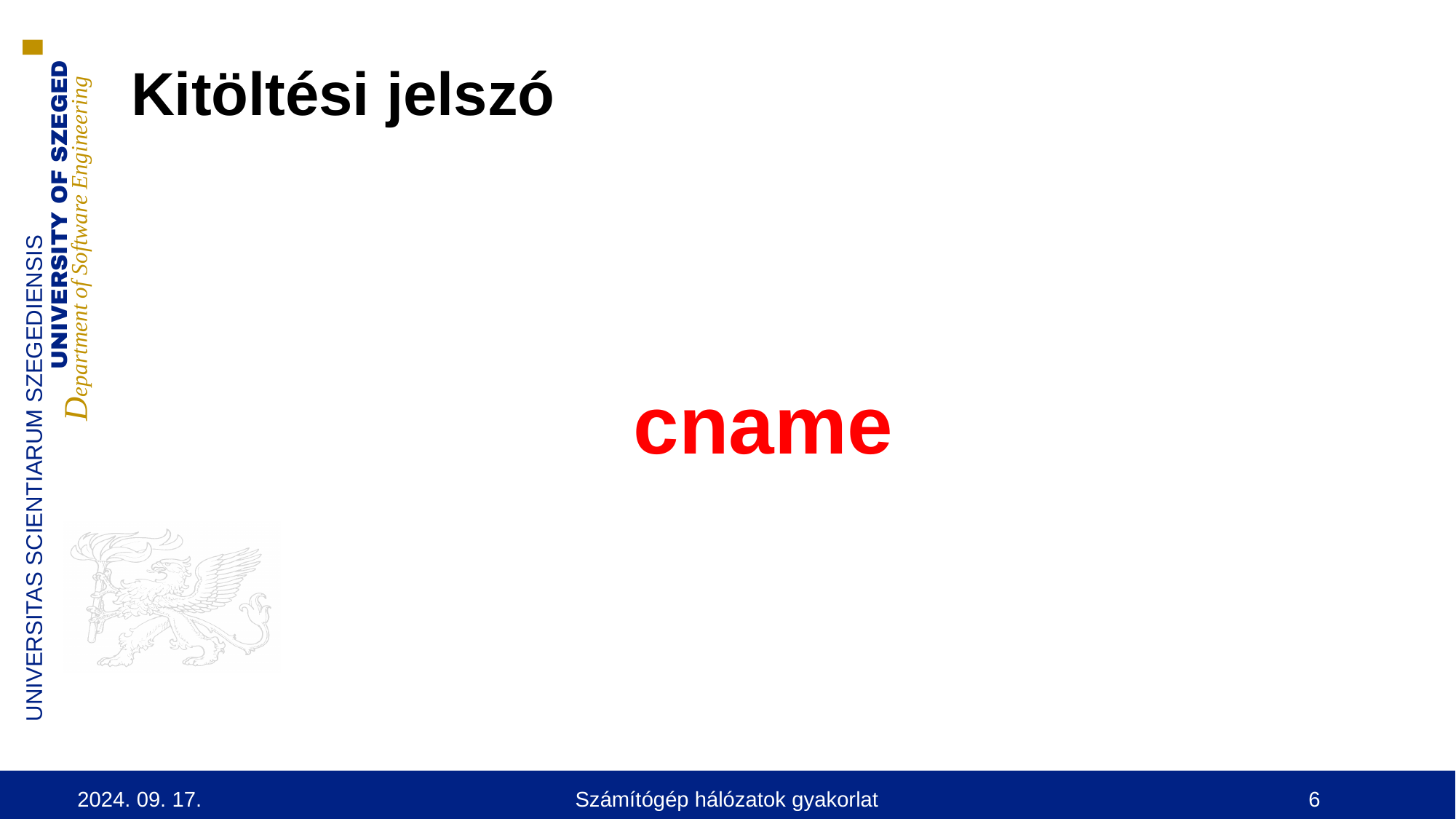

# Kitöltési jelszó
cname
2024. 09. 17.
Számítógép hálózatok gyakorlat
6